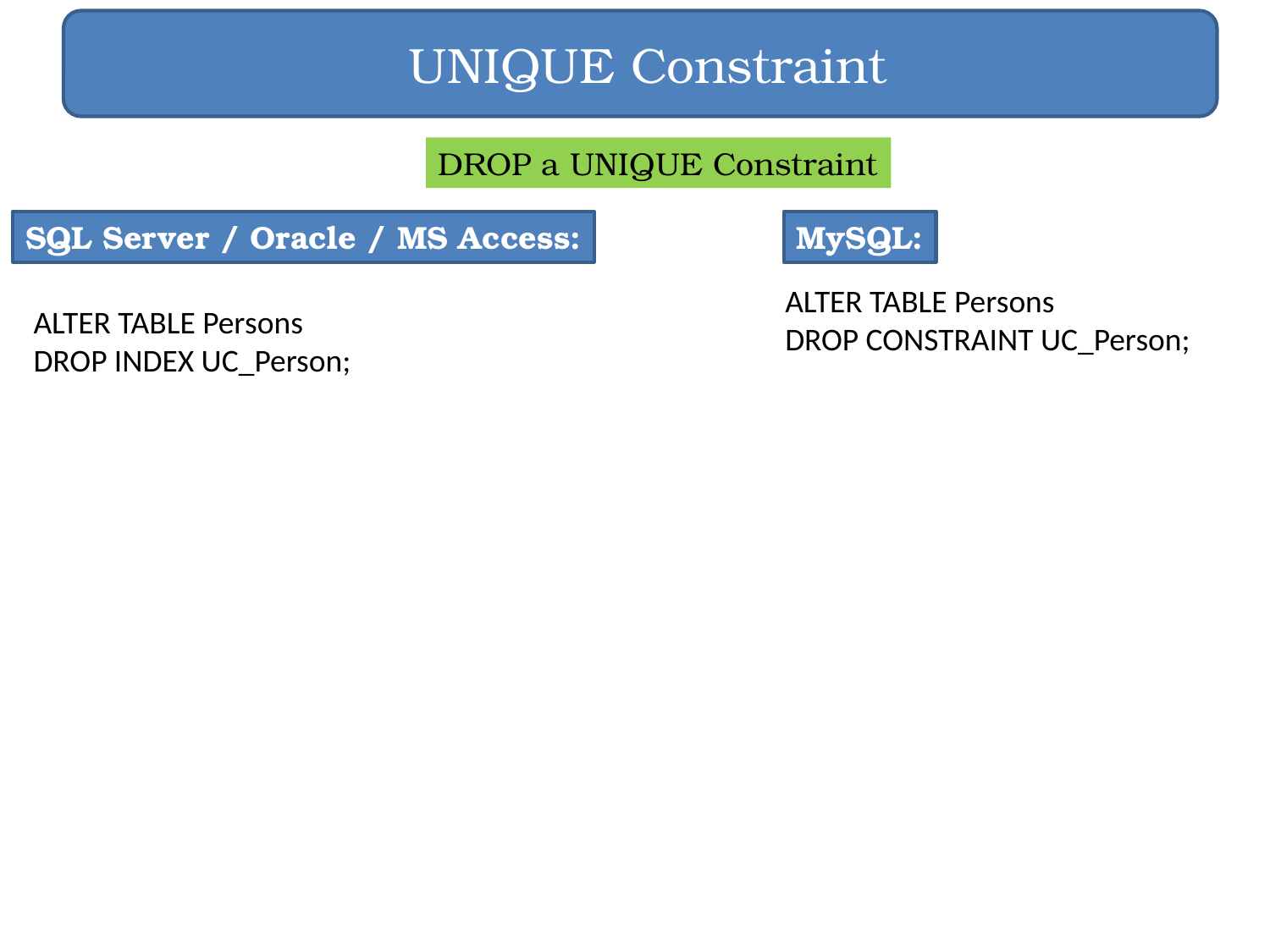

UNIQUE Constraint

DROP a UNIQUE Constraint
SQL Server / Oracle / MS Access:
MySQL:
ALTER TABLE Persons
DROP CONSTRAINT UC_Person;
ALTER TABLE Persons
DROP INDEX UC_Person;